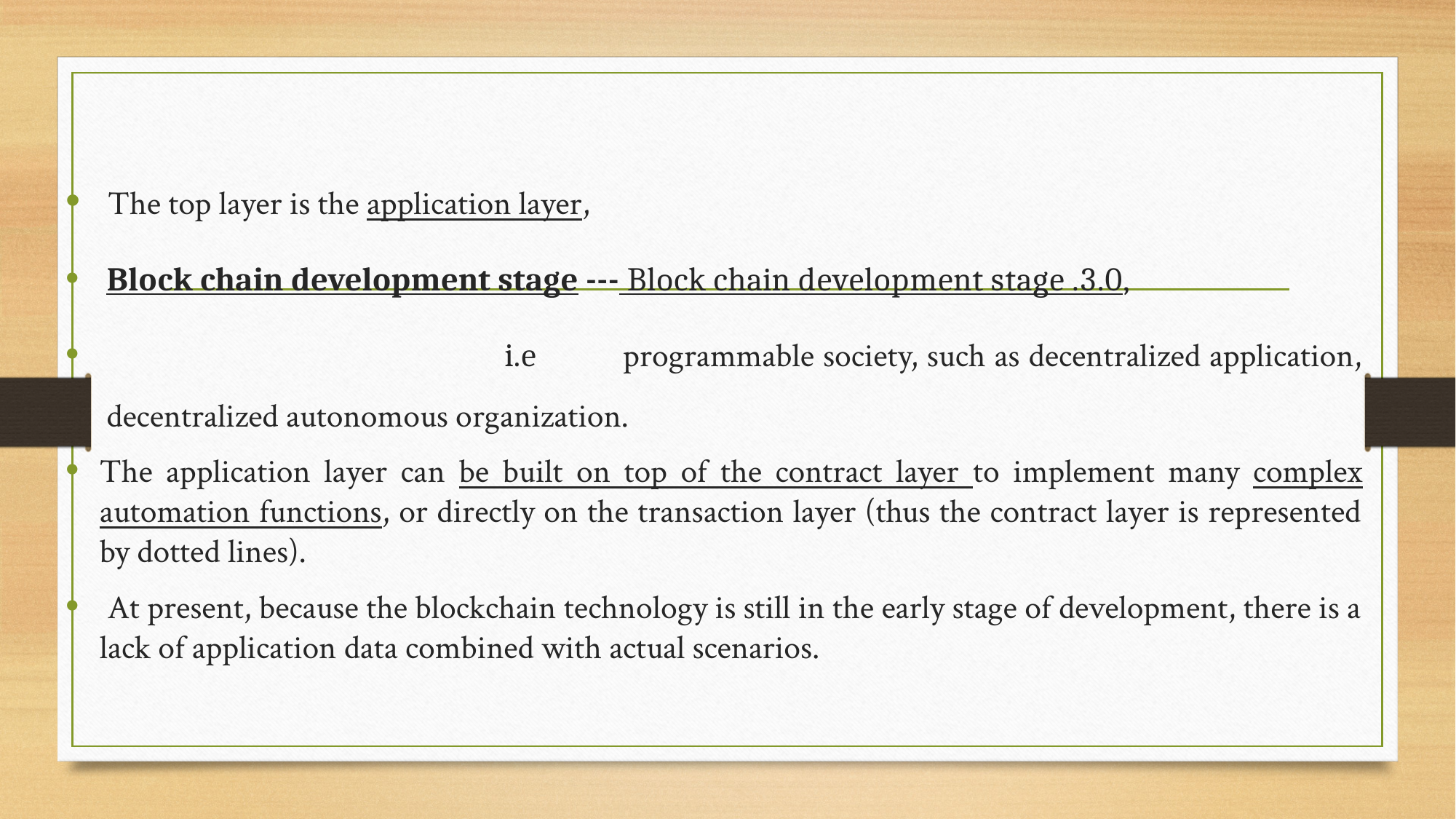

#
 The top layer is the application layer,
Block chain development stage --- Block chain development stage .3.0,
                                              i.e          programmable society, such as decentralized application, decentralized autonomous organization.
The application layer can be built on top of the contract layer to implement many complex automation functions, or directly on the transaction layer (thus the contract layer is represented by dotted lines).
 At present, because the blockchain technology is still in the early stage of development, there is a lack of application data combined with actual scenarios.